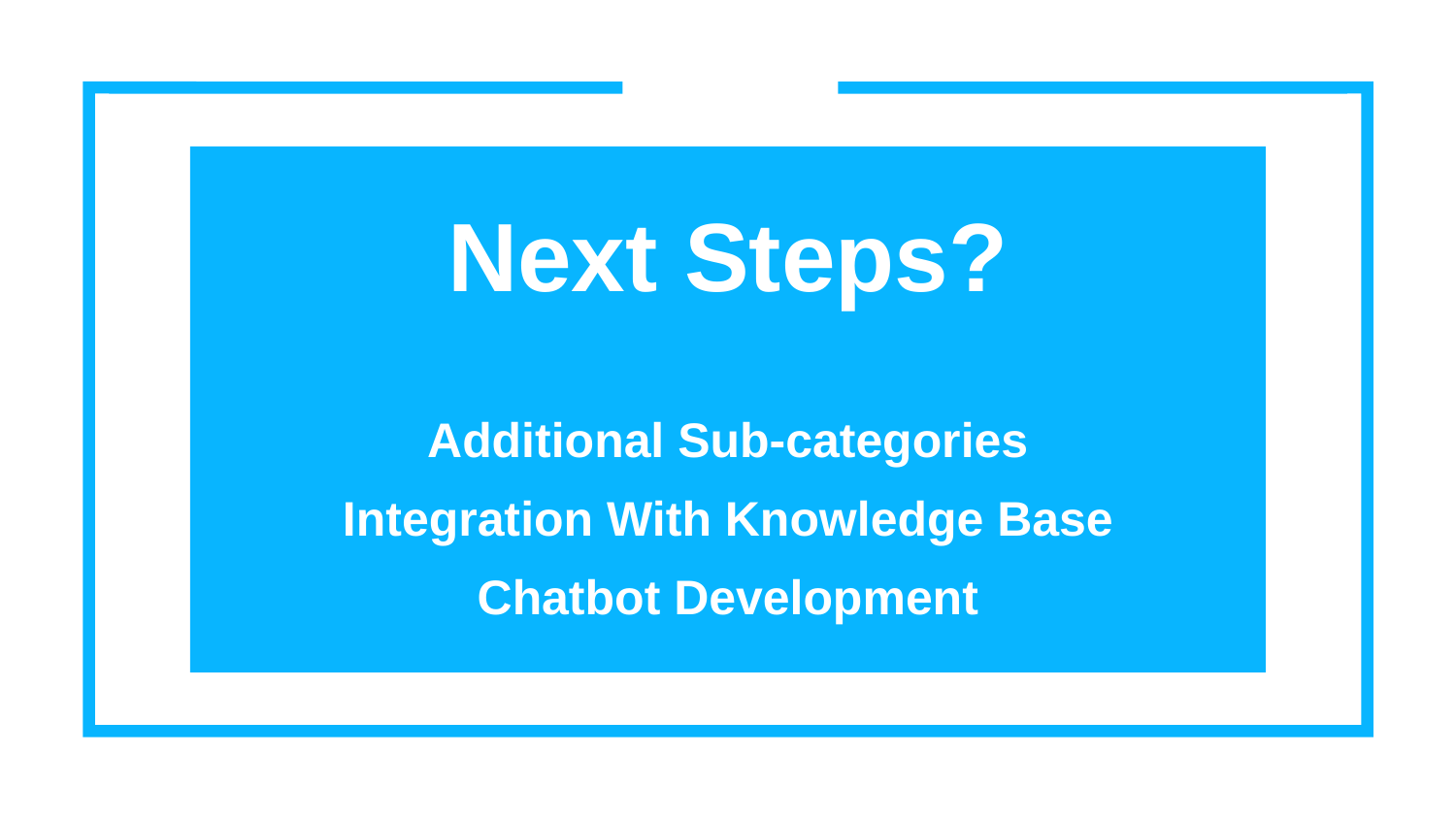

Next Steps?

Additional Sub-categories
Integration With Knowledge Base
Chatbot Development